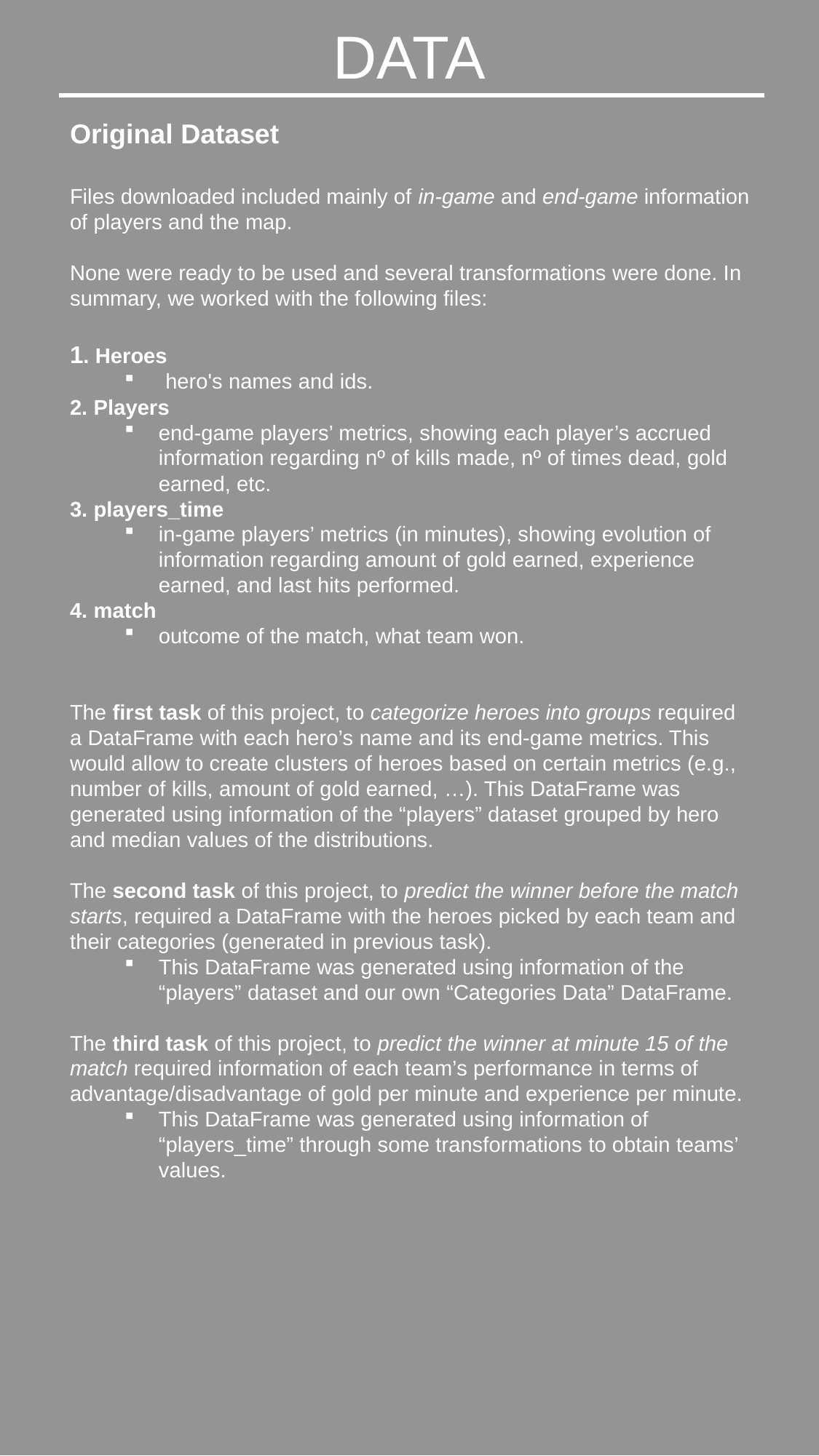

DATA
Original Dataset
Files downloaded included mainly of in-game and end-game information of players and the map.

None were ready to be used and several transformations were done. In summary, we worked with the following files:

1. Heroes
hero's names and ids.
2. Players
end-game players’ metrics, showing each player’s accrued information regarding nº of kills made, nº of times dead, gold earned, etc.
3. players_time
in-game players’ metrics (in minutes), showing evolution of information regarding amount of gold earned, experience earned, and last hits performed.
4. match
outcome of the match, what team won.

The first task of this project, to categorize heroes into groups required a DataFrame with each hero’s name and its end-game metrics. This would allow to create clusters of heroes based on certain metrics (e.g., number of kills, amount of gold earned, …). This DataFrame was generated using information of the “players” dataset grouped by hero and median values of the distributions.

The second task of this project, to predict the winner before the match starts, required a DataFrame with the heroes picked by each team and their categories (generated in previous task).
This DataFrame was generated using information of the “players” dataset and our own “Categories Data” DataFrame.

The third task of this project, to predict the winner at minute 15 of the match required information of each team’s performance in terms of advantage/disadvantage of gold per minute and experience per minute.
This DataFrame was generated using information of “players_time” through some transformations to obtain teams’ values.
4